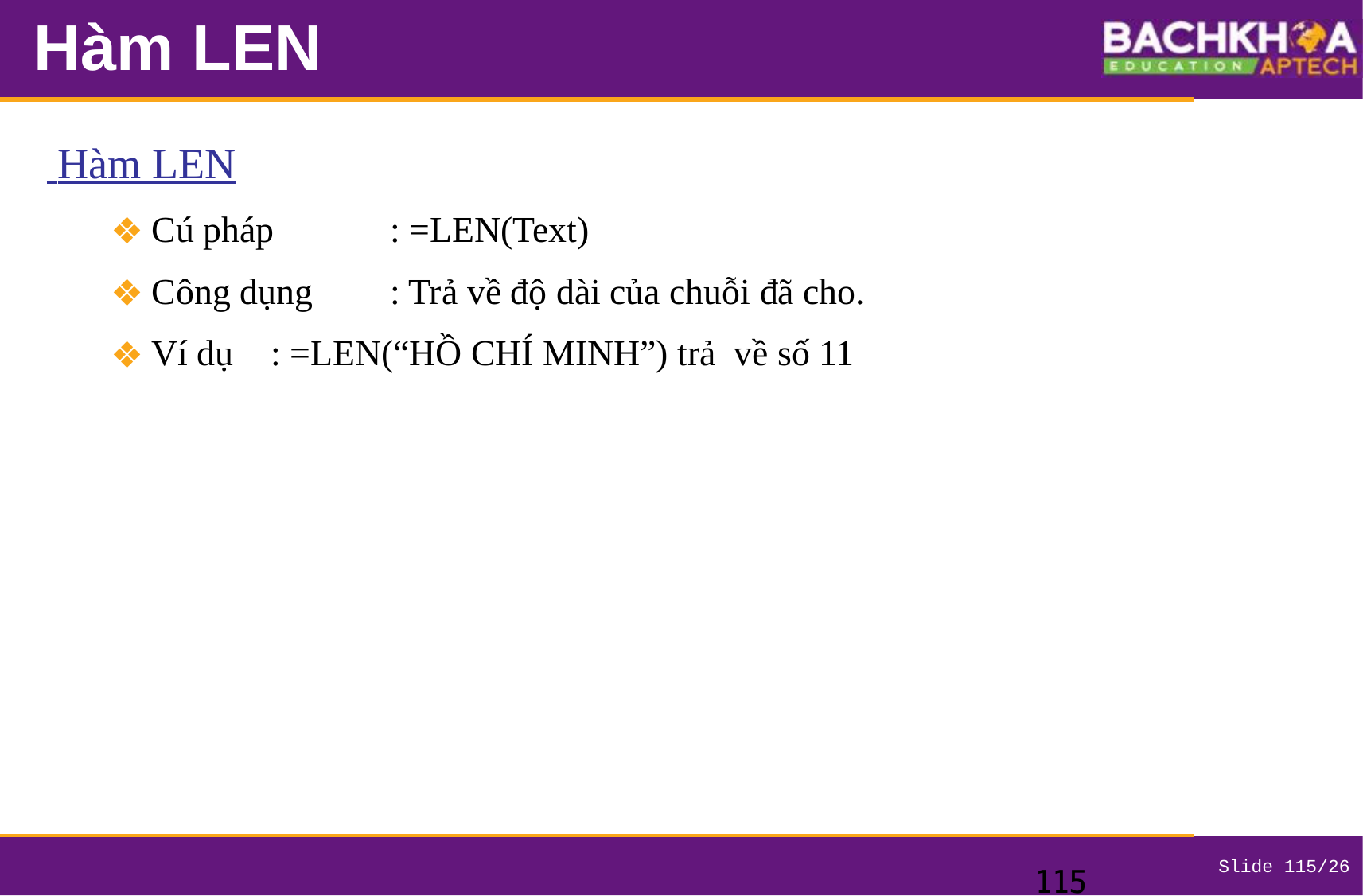

# Hàm LEN
 Hàm LEN
Cú pháp	: =LEN(Text)
Công dụng	: Trả về độ dài của chuỗi đã cho.
Ví dụ	: =LEN(“HỒ CHÍ MINH”) trả  về số 11

115